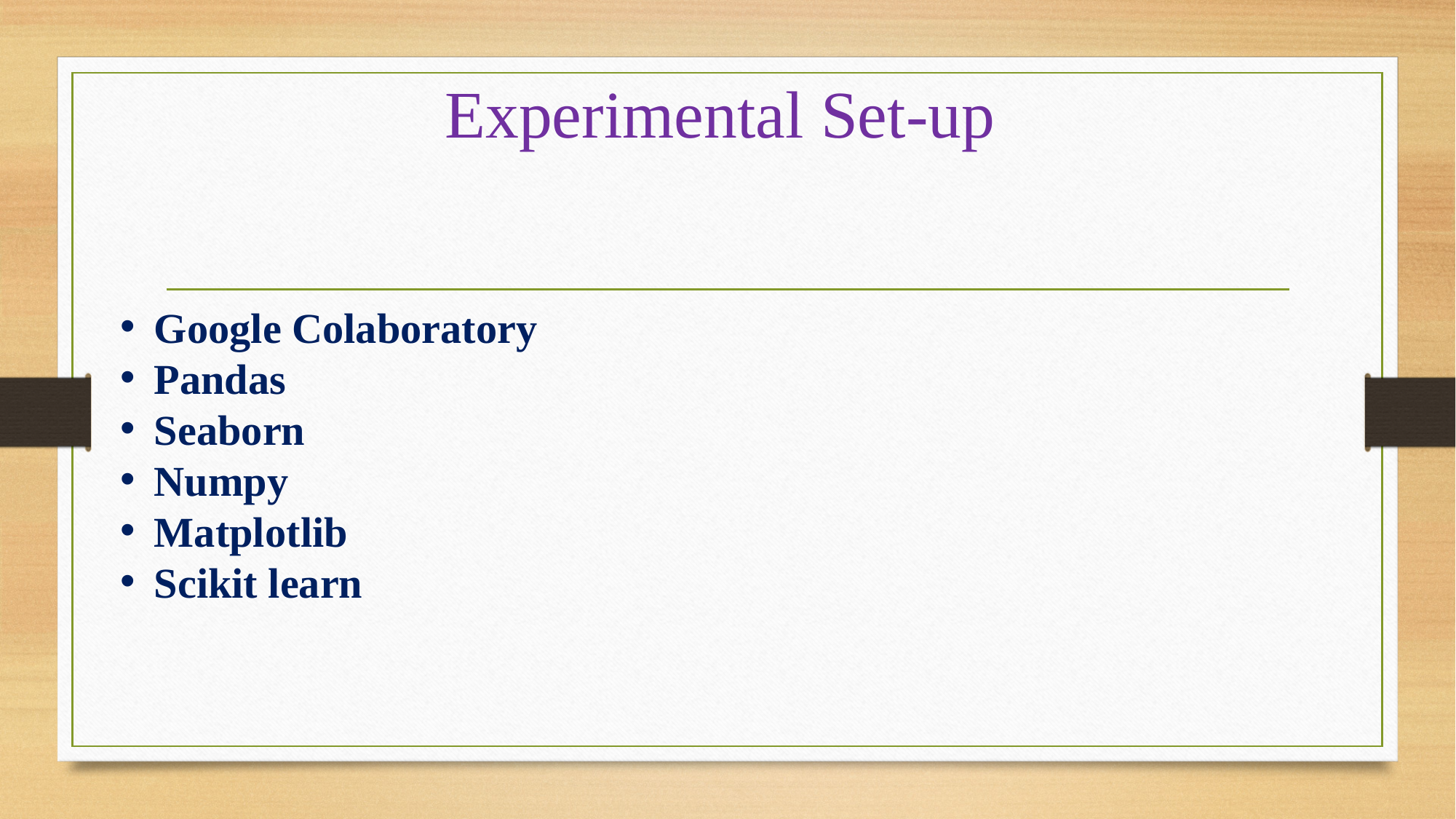

# Experimental Set-up

Google Colaboratory
Pandas
Seaborn
Numpy
Matplotlib
Scikit learn